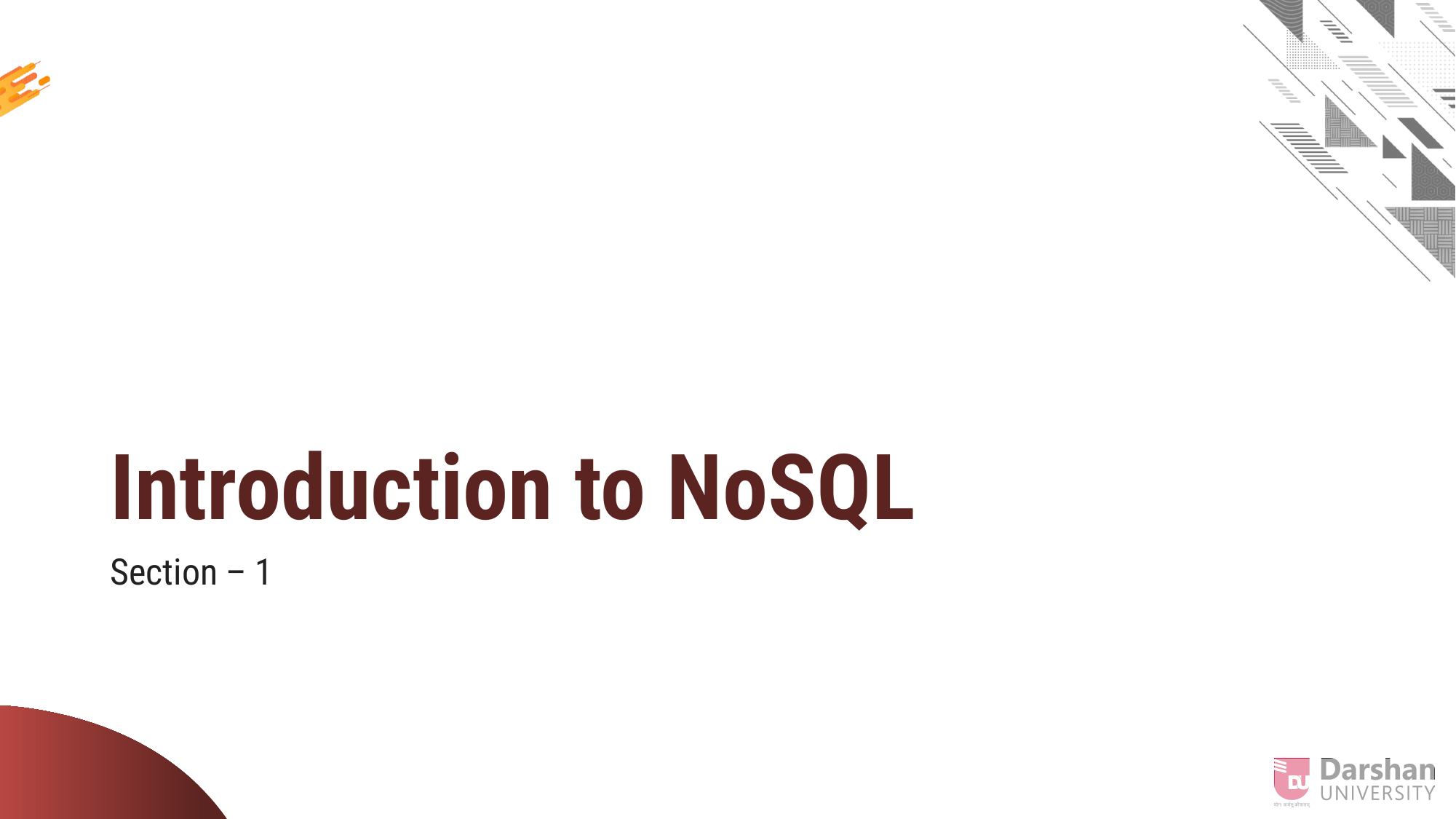

# Introduction to NoSQL
Section – 1